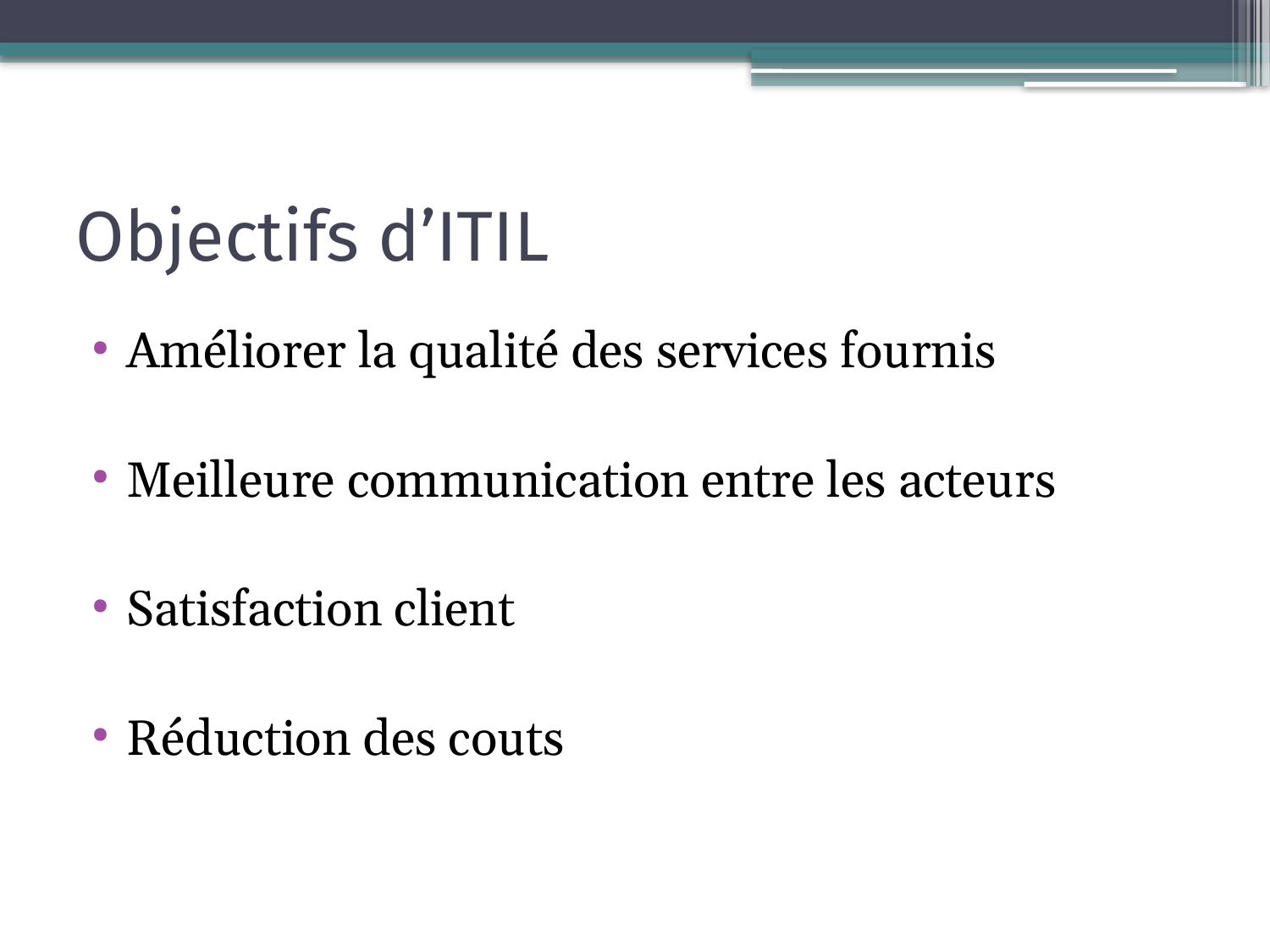

# Objectifs d’ITIL
Améliorer la qualité des services fournis

Meilleure communication entre les acteurs

Satisfaction client

Réduction des couts